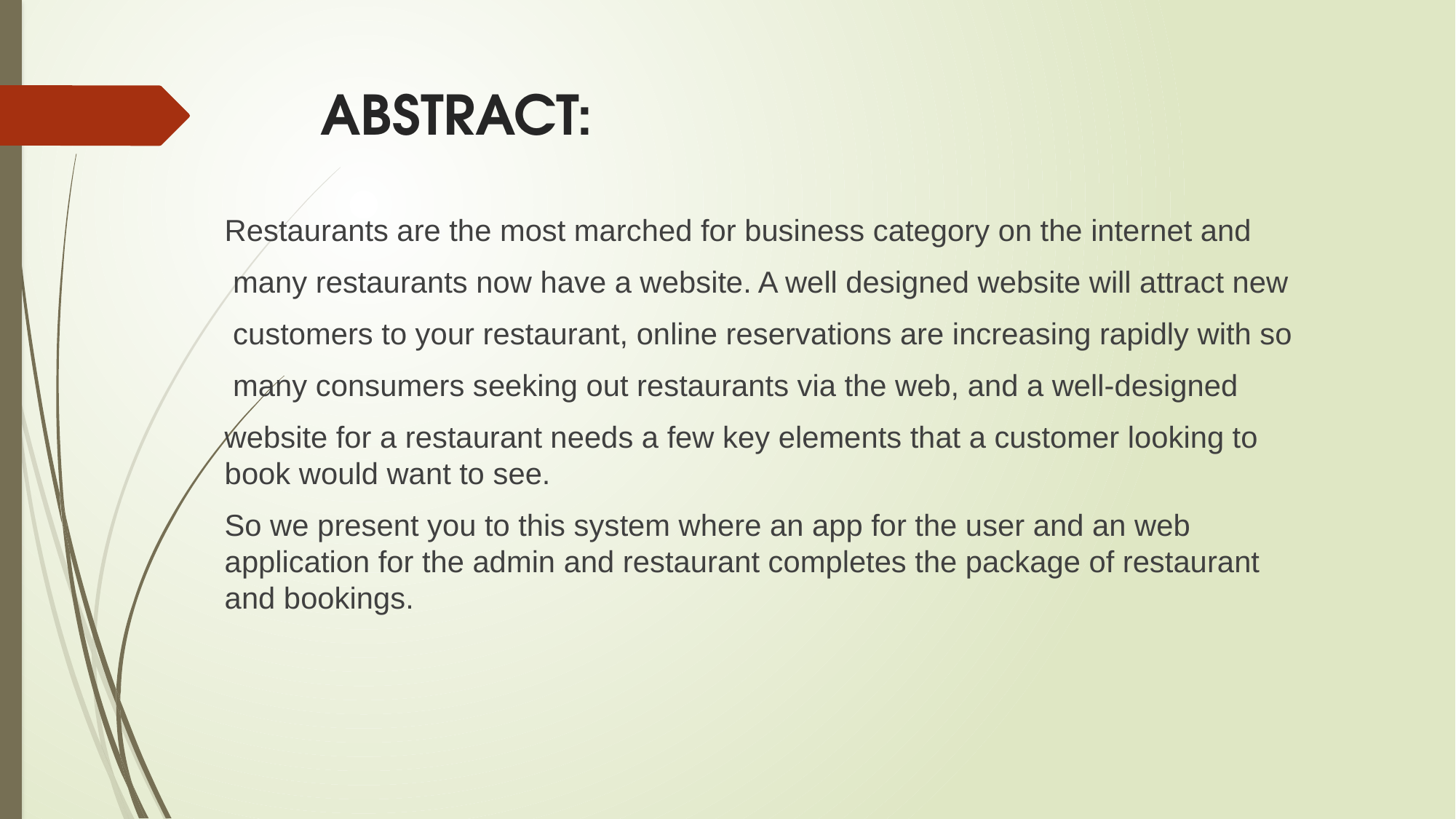

# ABSTRACT:
Restaurants are the most marched for business category on the internet and
 many restaurants now have a website. A well designed website will attract new
 customers to your restaurant, online reservations are increasing rapidly with so
 many consumers seeking out restaurants via the web, and a well-designed
website for a restaurant needs a few key elements that a customer looking to book would want to see.
So we present you to this system where an app for the user and an web application for the admin and restaurant completes the package of restaurant and bookings.